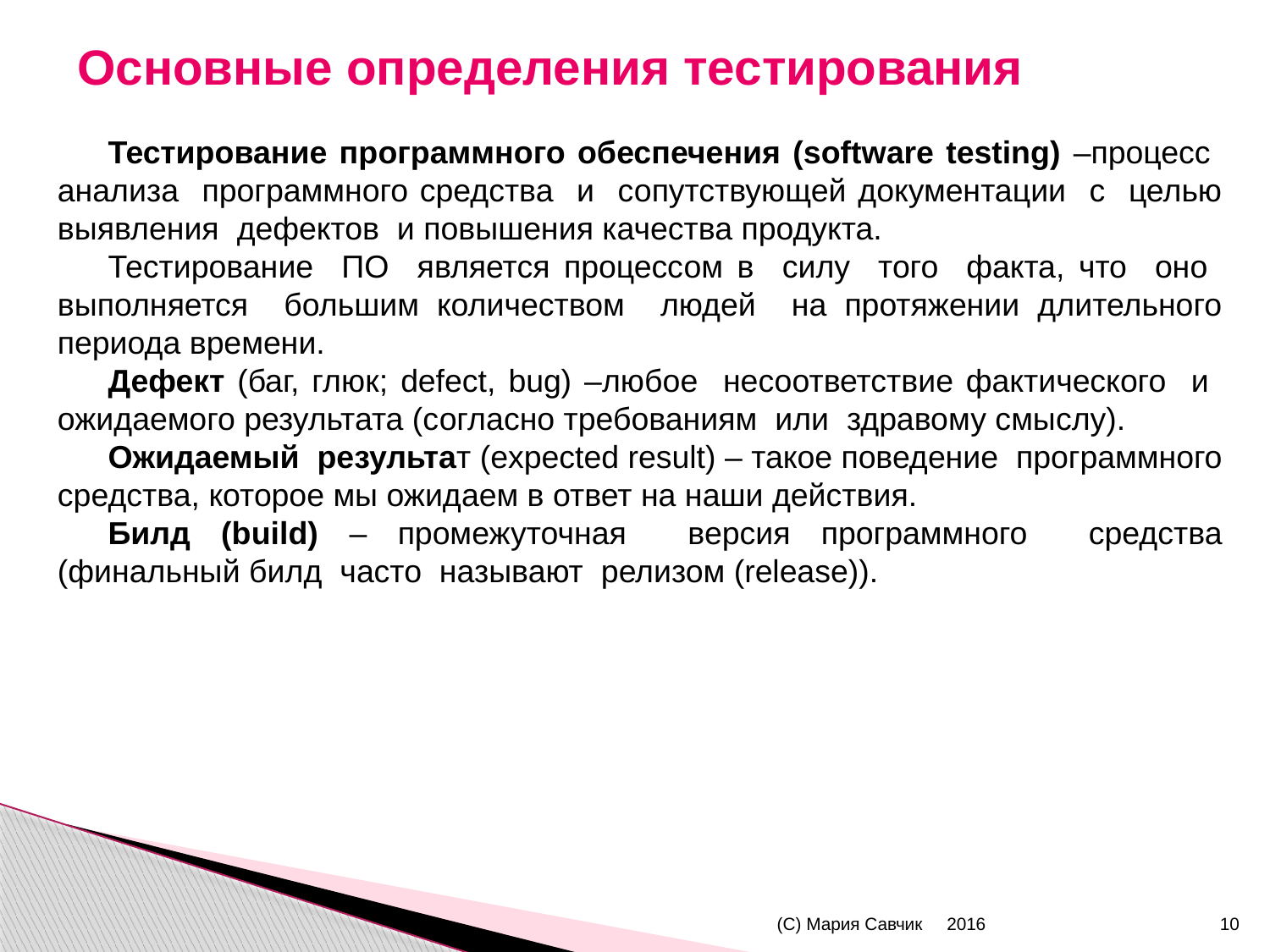

# Основные определения тестирования
Тестирование программного обеспечения (software testing) –процесс  анализа  программного средства  и  сопутствующей документации  с  целью выявления  дефектов  и повышения качества продукта.
Тестирование  ПО  является процессом в  силу  того  факта, что  оно  выполняется  большим количеством  людей  на протяжении длительного периода времени.
Дефект (баг, глюк; defect, bug) –любое  несоответствие фактического  и  ожидаемого результата (согласно требованиям  или  здравому смыслу).
Ожидаемый  результат (expected result) – такое поведение  программного средства, которое мы ожидаем в ответ на наши действия.
Билд (build) – промежуточная  версия программного  средства (финальный билд  часто  называют  релизом (release)).

(С) Мария Савчик
2016
10